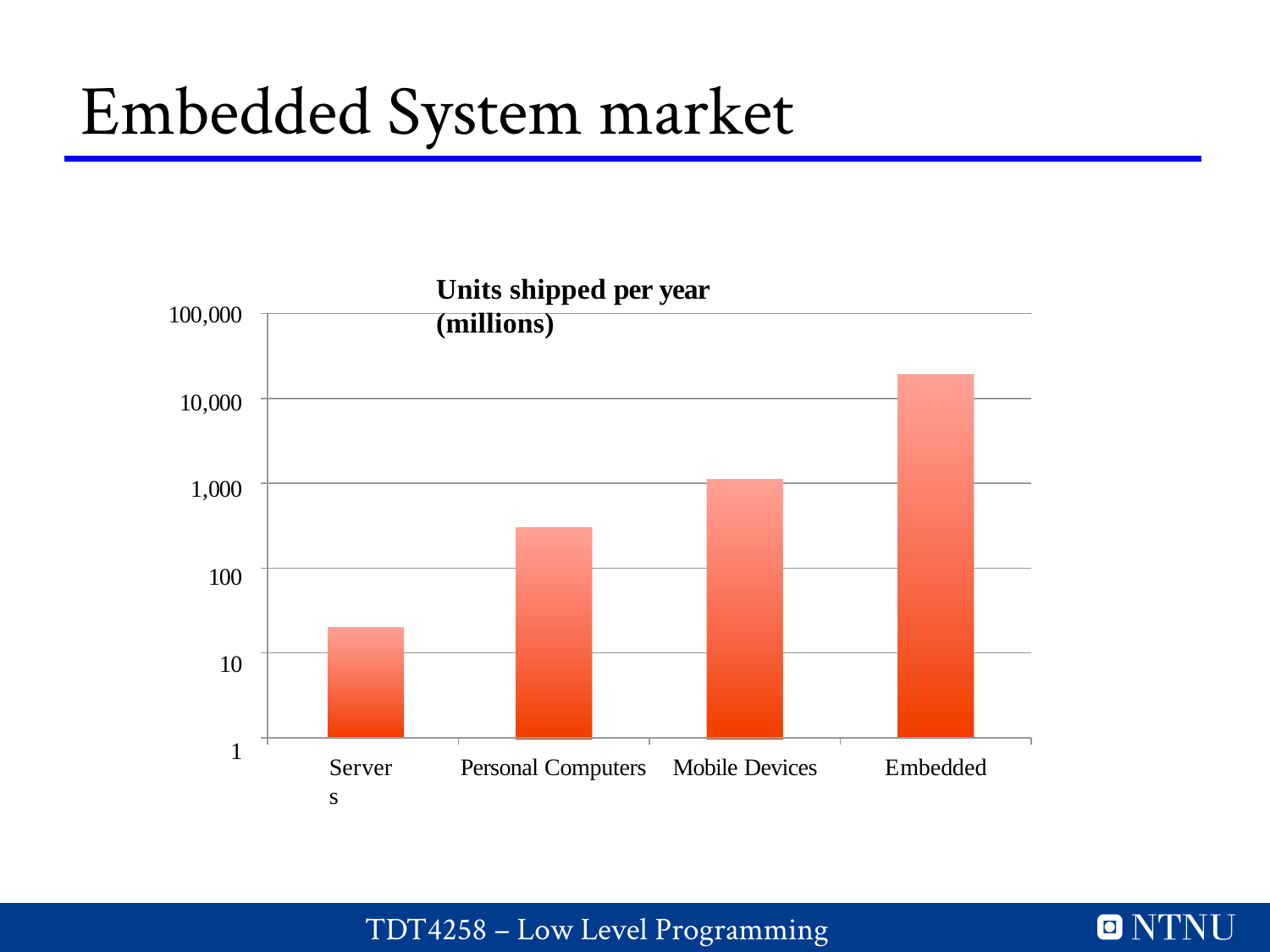

Embedded System market
Units shipped per year (millions)
100,000

10,000

1,000

100

10

1

Servers
Personal Computers
Mobile Devices
Embedded